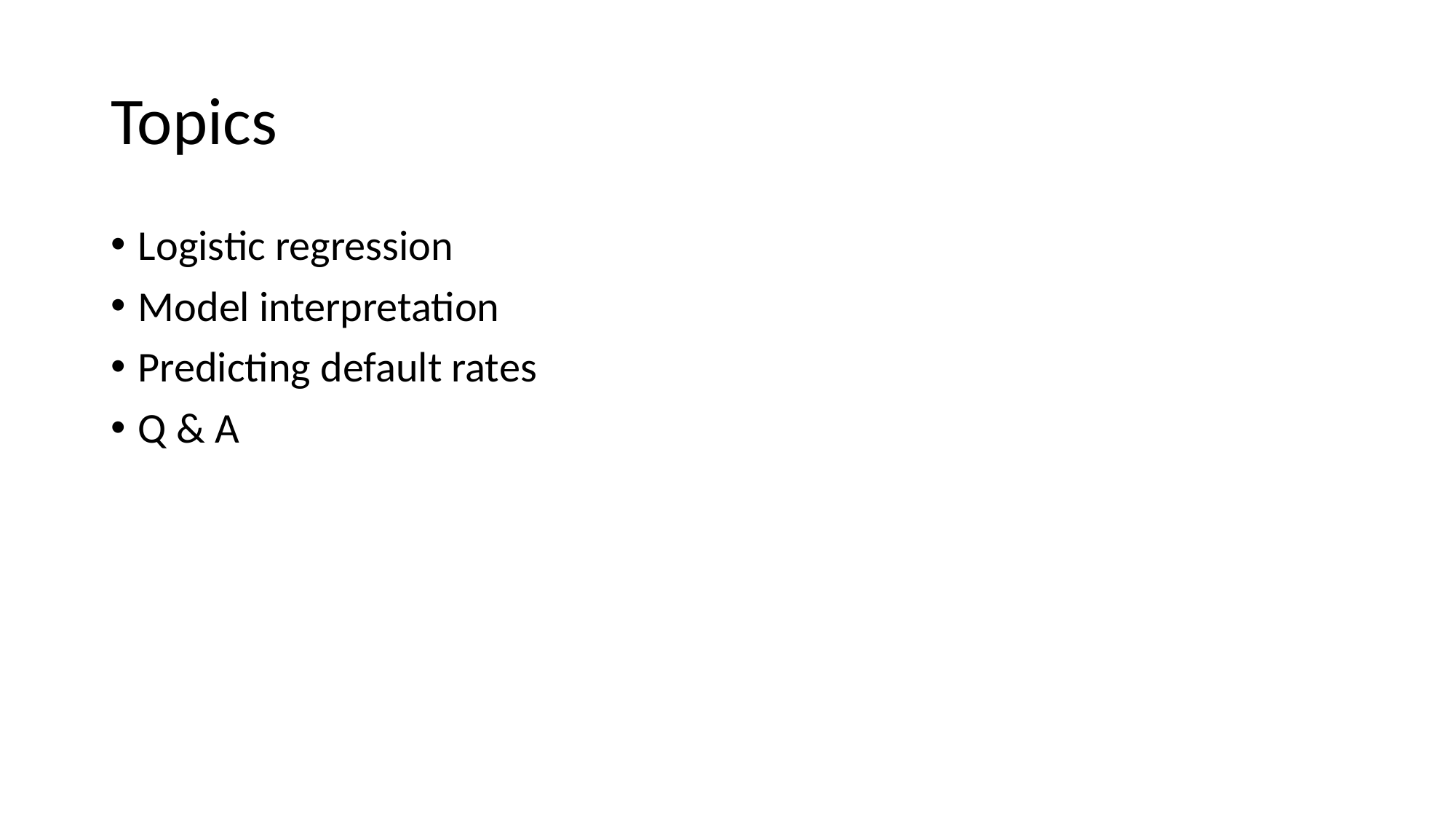

# Topics
Logistic regression
Model interpretation
Predicting default rates
Q & A